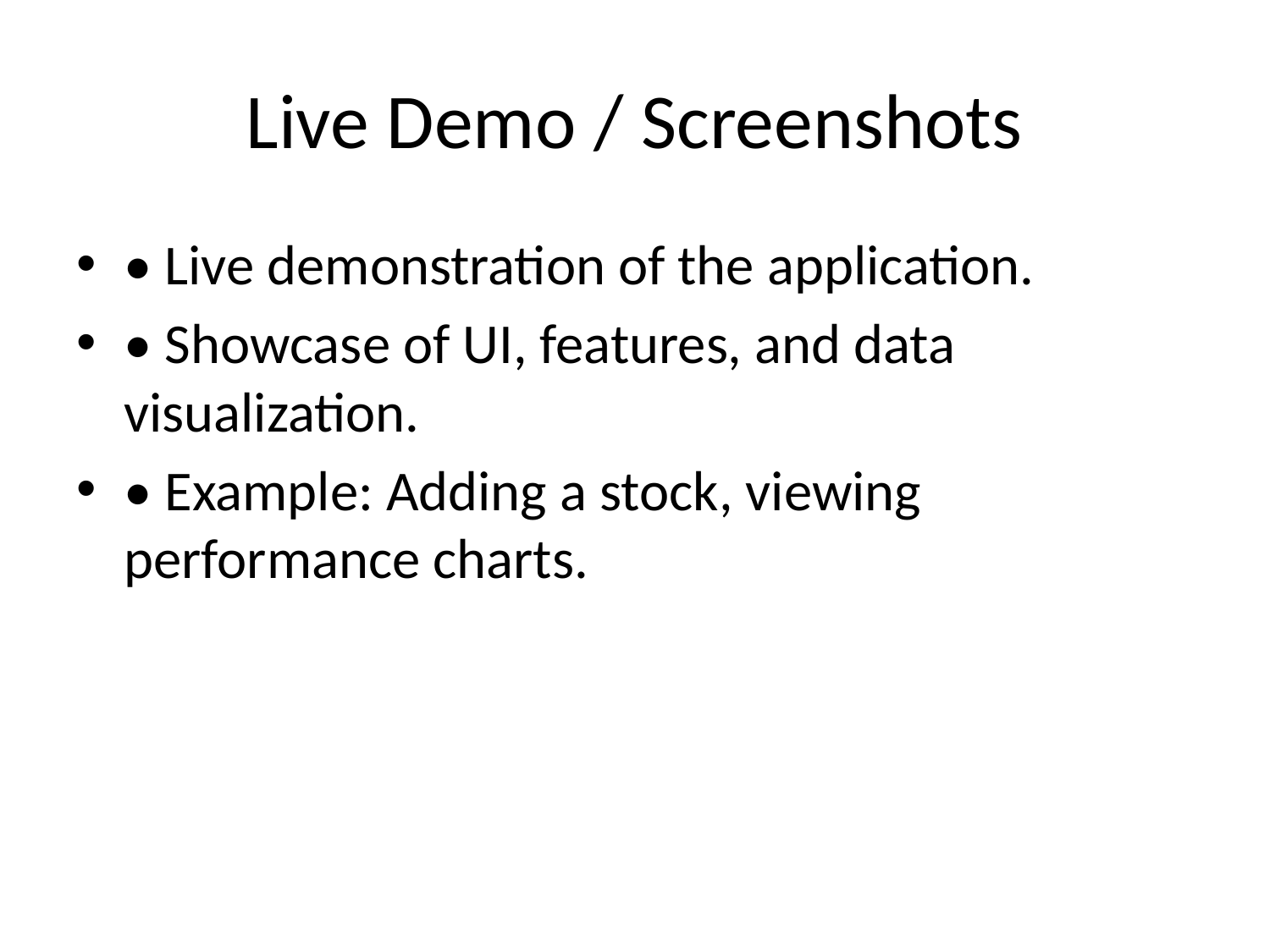

# Live Demo / Screenshots
• Live demonstration of the application.
• Showcase of UI, features, and data visualization.
• Example: Adding a stock, viewing performance charts.